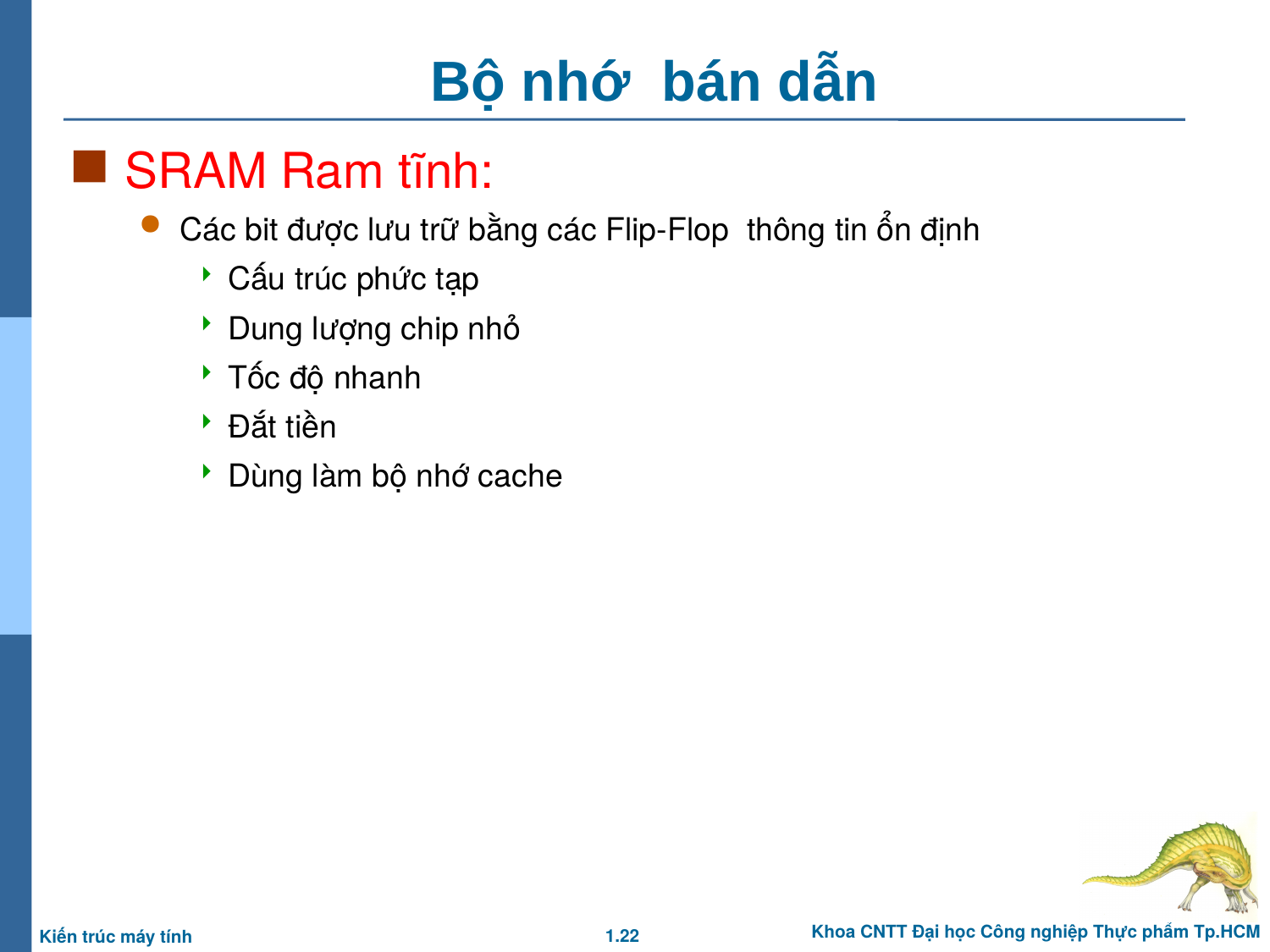

# Bộ nhớ  bán dẫn
SRAM Ram tĩnh:
Các bit được lưu trữ bằng các Flip-Flop  thông tin ổn định
Cấu trúc phức tạp
Dung lượng chip nhỏ
Tốc độ nhanh
Đắt tiền
Dùng làm bộ nhớ cache